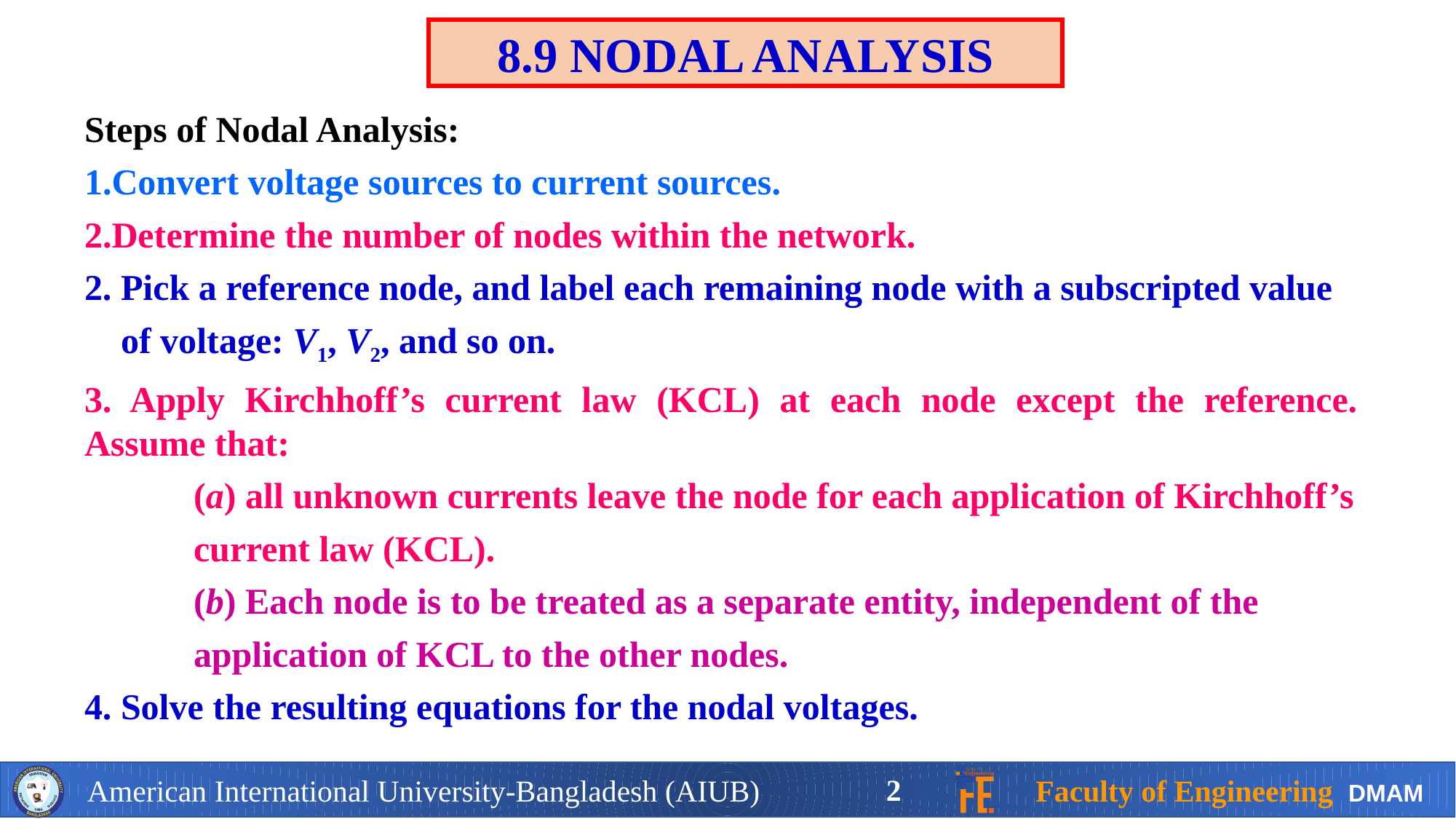

8.9 NODAL ANALYSIS
Steps of Nodal Analysis:
Convert voltage sources to current sources.
Determine the number of nodes within the network.
2. Pick a reference node, and label each remaining node with a subscripted value
    of voltage: V1, V2, and so on.
3. Apply Kirchhoff’s current law (KCL) at each node except the reference. Assume that:
	(a) all unknown currents leave the node for each application of Kirchhoff’s
	current law (KCL).
	(b) Each node is to be treated as a separate entity, independent of the
            application of KCL to the other nodes.
4. Solve the resulting equations for the nodal voltages.
2